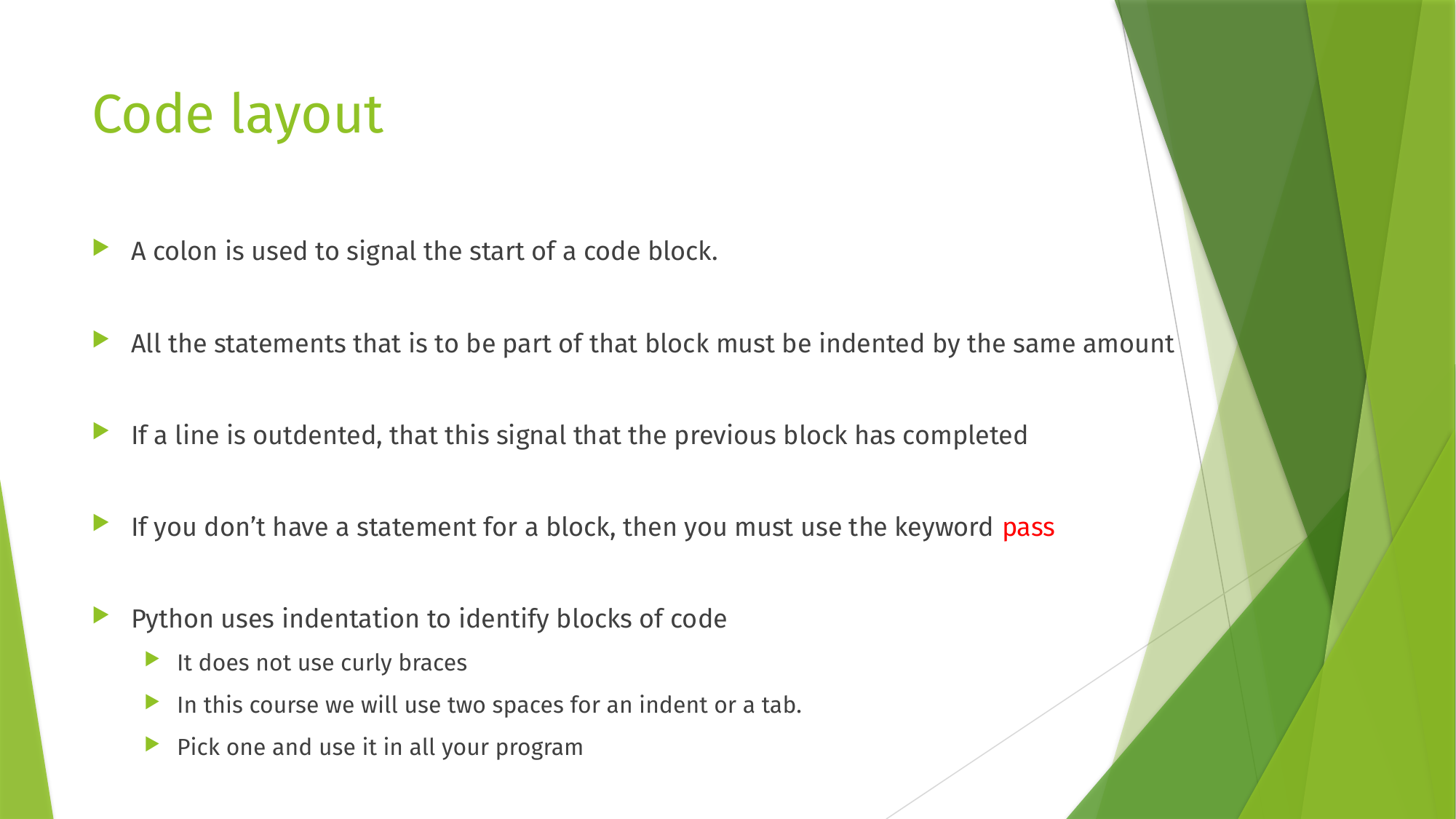

# Code layout

A colon is used to signal the start of a code block.

All the statements that is to be part of that block must be indented by the same amount

If a line is outdented, that this signal that the previous block has completed

If you don’t have a statement for a block, then you must use the keyword pass

Python uses indentation to identify blocks of code
It does not use curly braces
In this course we will use two spaces for an indent or a tab.
Pick one and use it in all your program